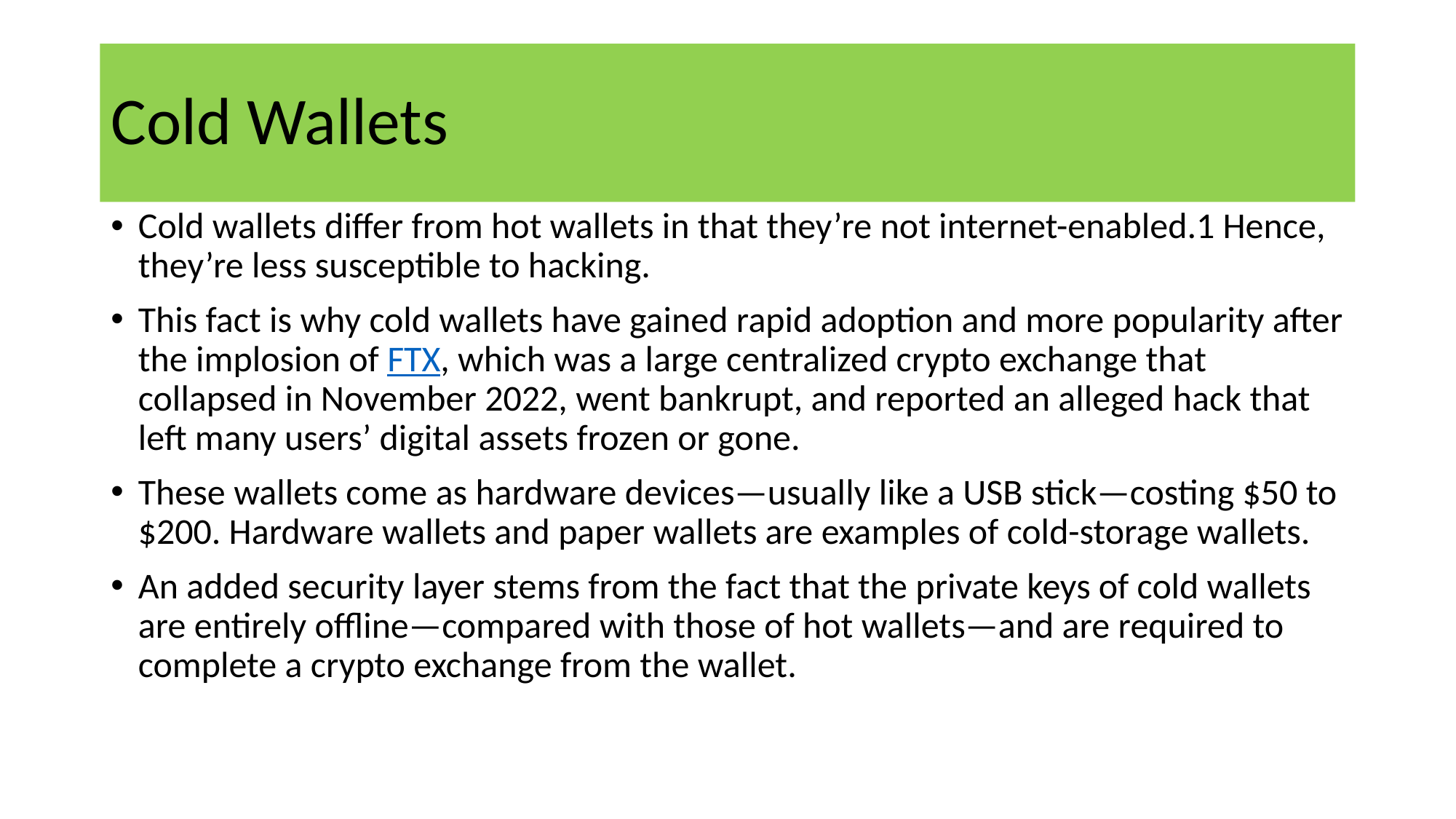

# Cold Wallets
Cold wallets differ from hot wallets in that they’re not internet-enabled.1 Hence, they’re less susceptible to hacking.
This fact is why cold wallets have gained rapid adoption and more popularity after the implosion of FTX, which was a large centralized crypto exchange that collapsed in November 2022, went bankrupt, and reported an alleged hack that left many users’ digital assets frozen or gone.
These wallets come as hardware devices—usually like a USB stick—costing $50 to $200. Hardware wallets and paper wallets are examples of cold-storage wallets.
An added security layer stems from the fact that the private keys of cold wallets are entirely offline—compared with those of hot wallets—and are required to complete a crypto exchange from the wallet.